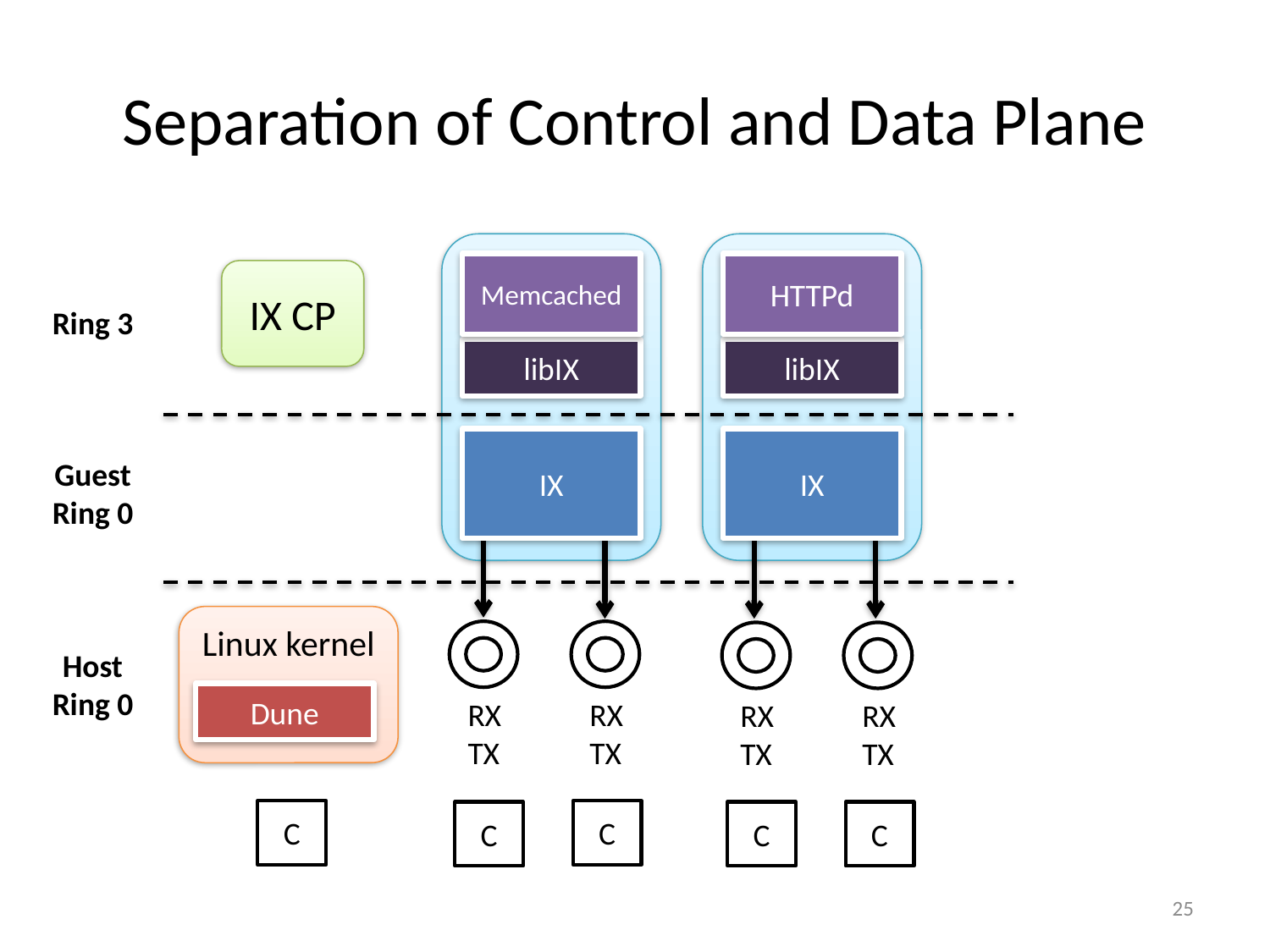

# Separation of Control and Data Plane

Memcached
HTTPd
IX CP
Ring 3
libIX
libIX
IX
IX
Guest
Ring 0
Linux kernel

Host
Ring 0
Dune
RX
TX
RX
TX
RX
TX
RX
TX
C
C
C
C
C
25